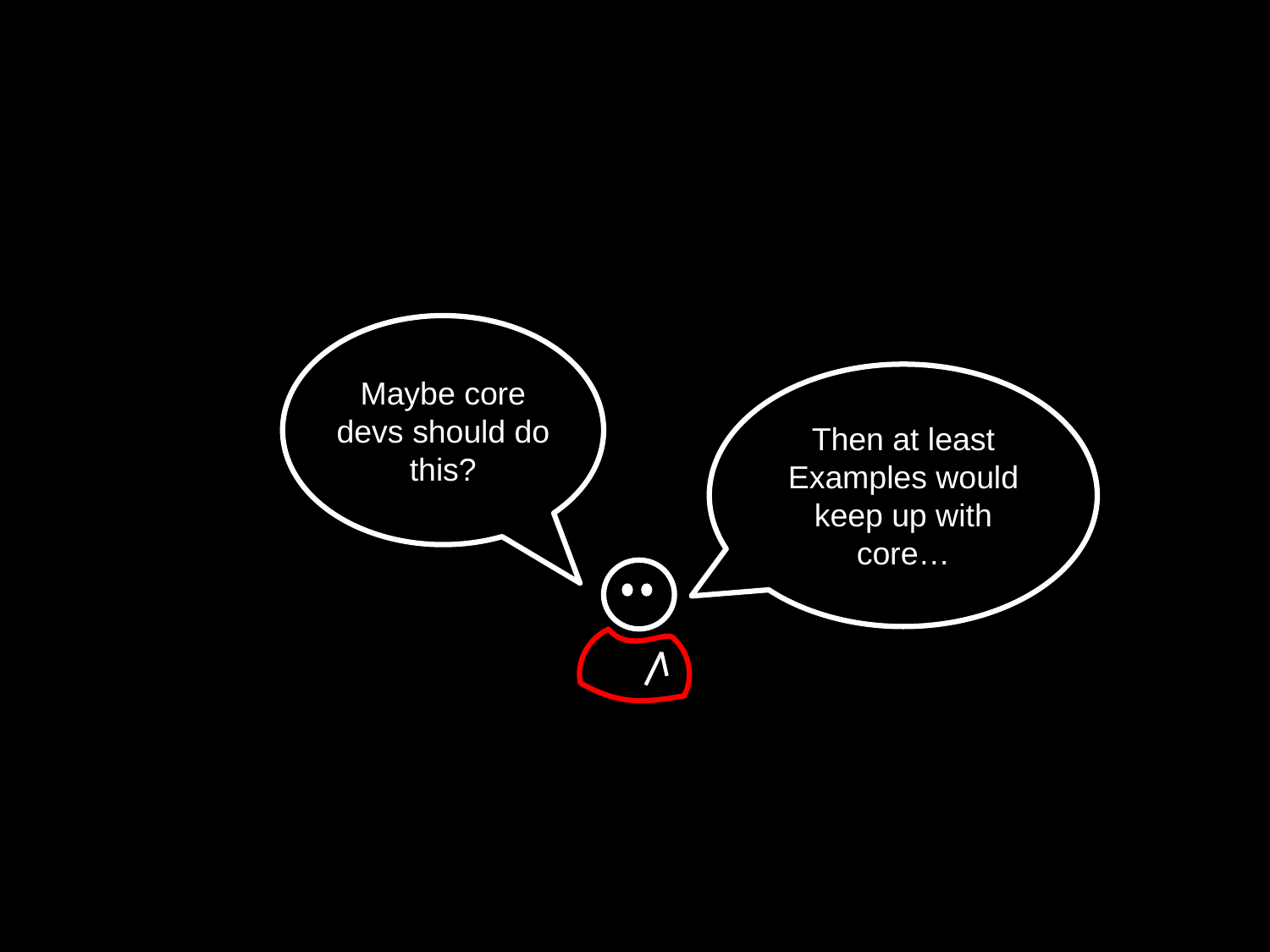

Maybe core devs should do this?
Then at least Examples would keep up with core…